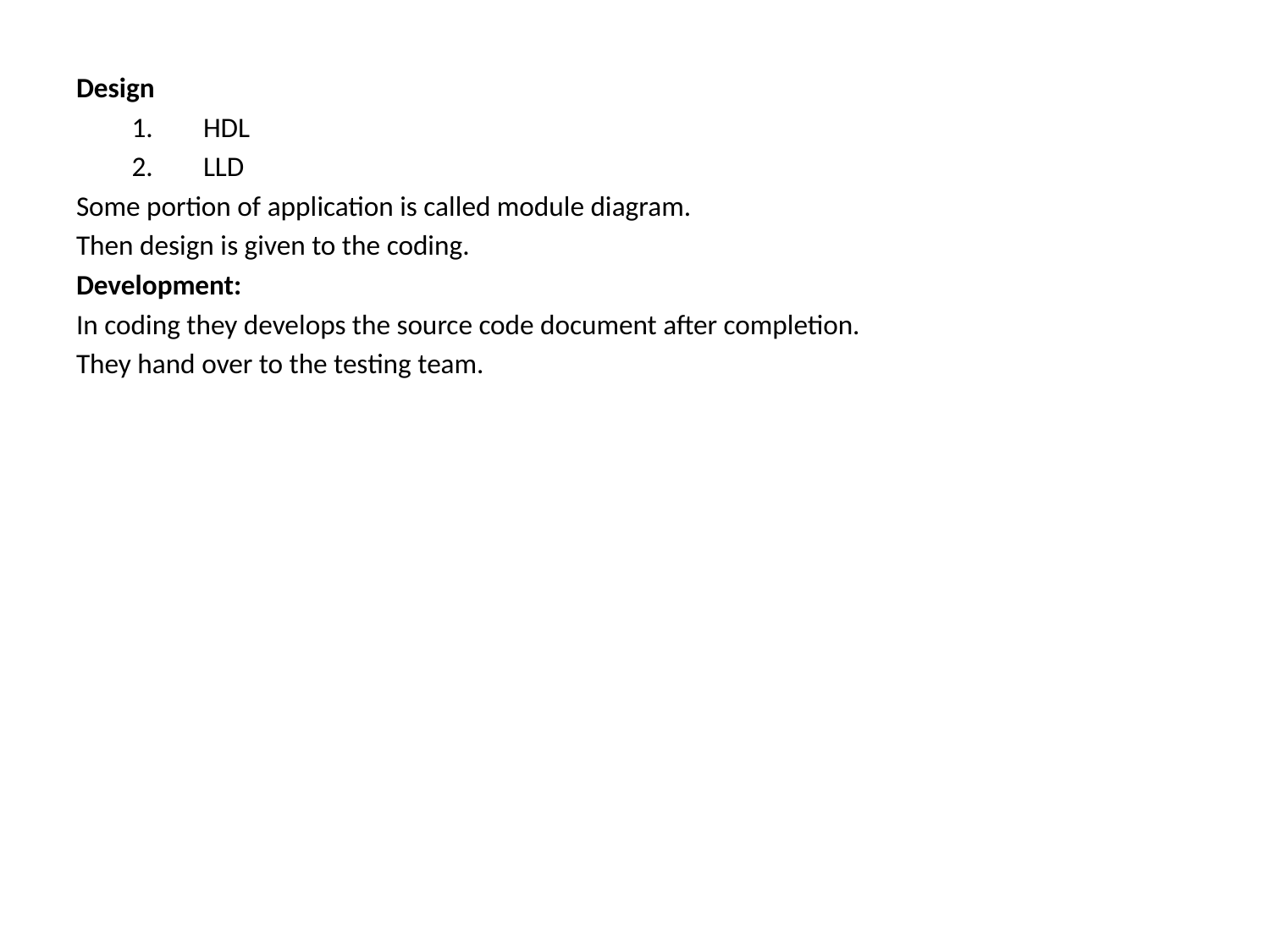

Design
HDL
LLD
Some portion of application is called module diagram.
Then design is given to the coding.
Development:
In coding they develops the source code document after completion.
They hand over to the testing team.